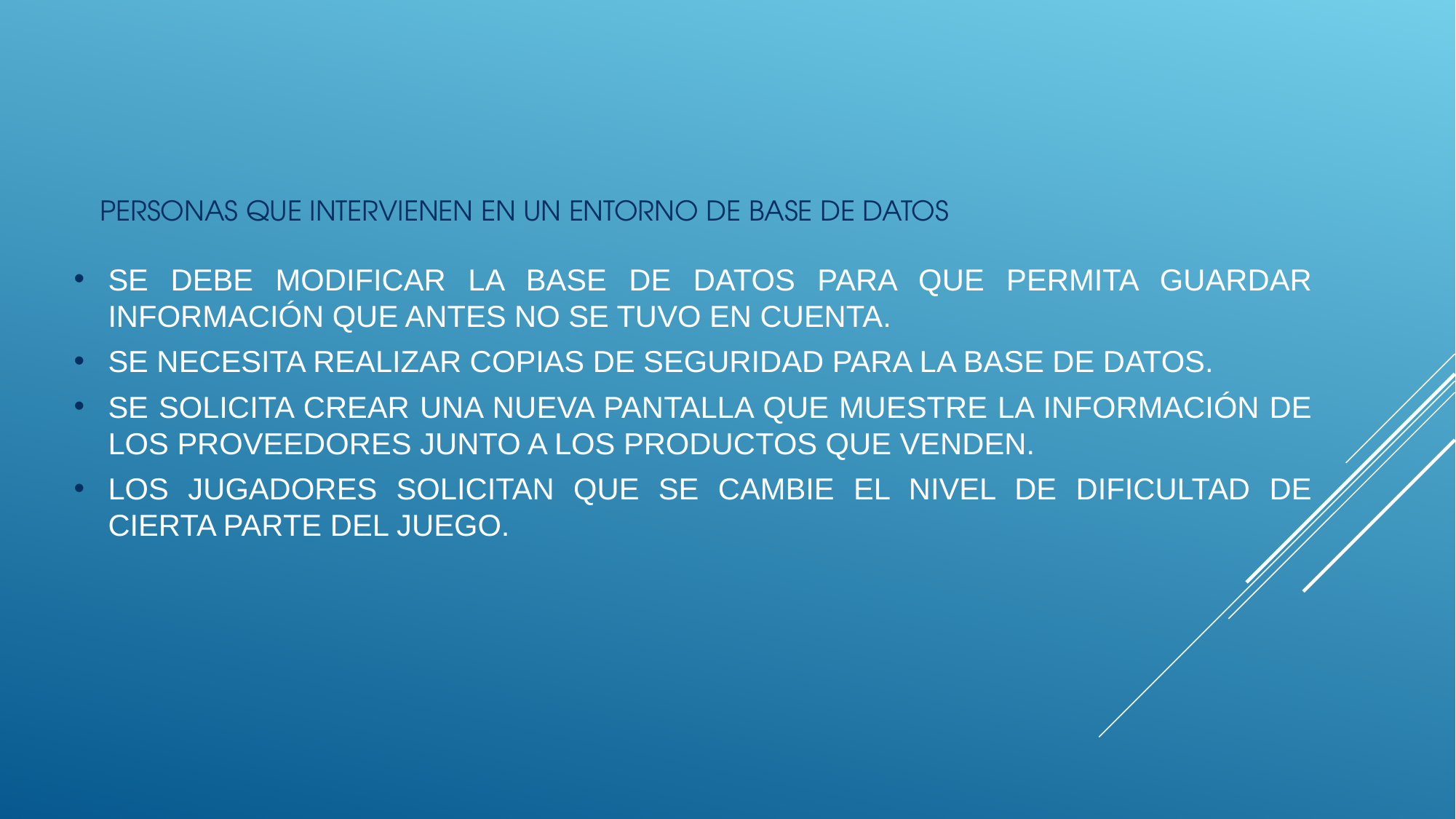

personas que intervienen en un entorno de base de datos
Se debe modificar la base de datos para que permita guardar información que antes no se tuvo en cuenta.
Se necesita realizar copias de seguridad para la base de datos.
Se solicita crear una nueva pantalla que muestre la información de los proveedores junto a los productos que venden.
Los jugadores solicitan que se cambie el nivel de dificultad de cierta parte del juego.